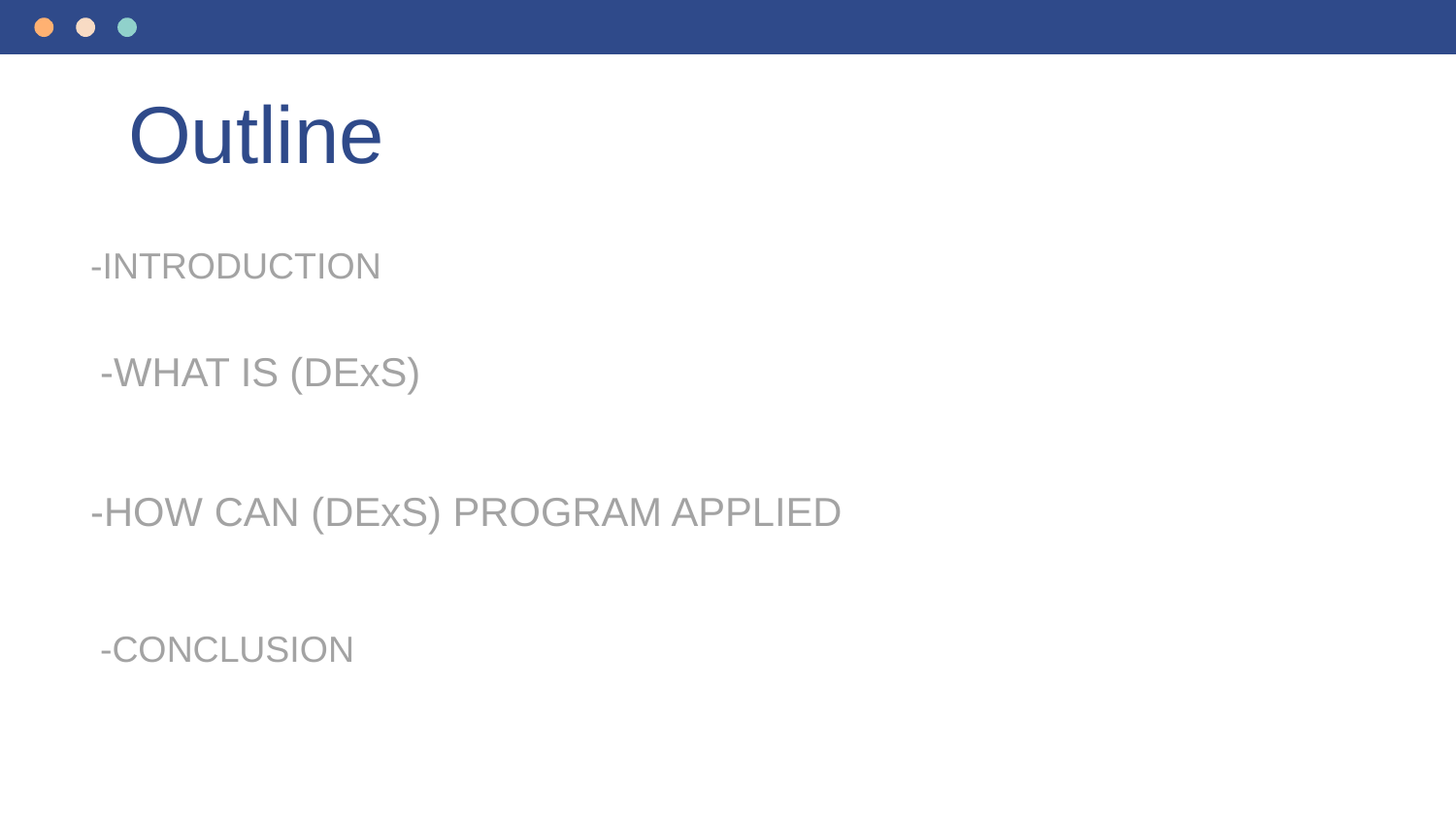

# Outline
-INTRODUCTION
-WHAT IS (DExS)
-HOW CAN (DExS) PROGRAM APPLIED
-CONCLUSION